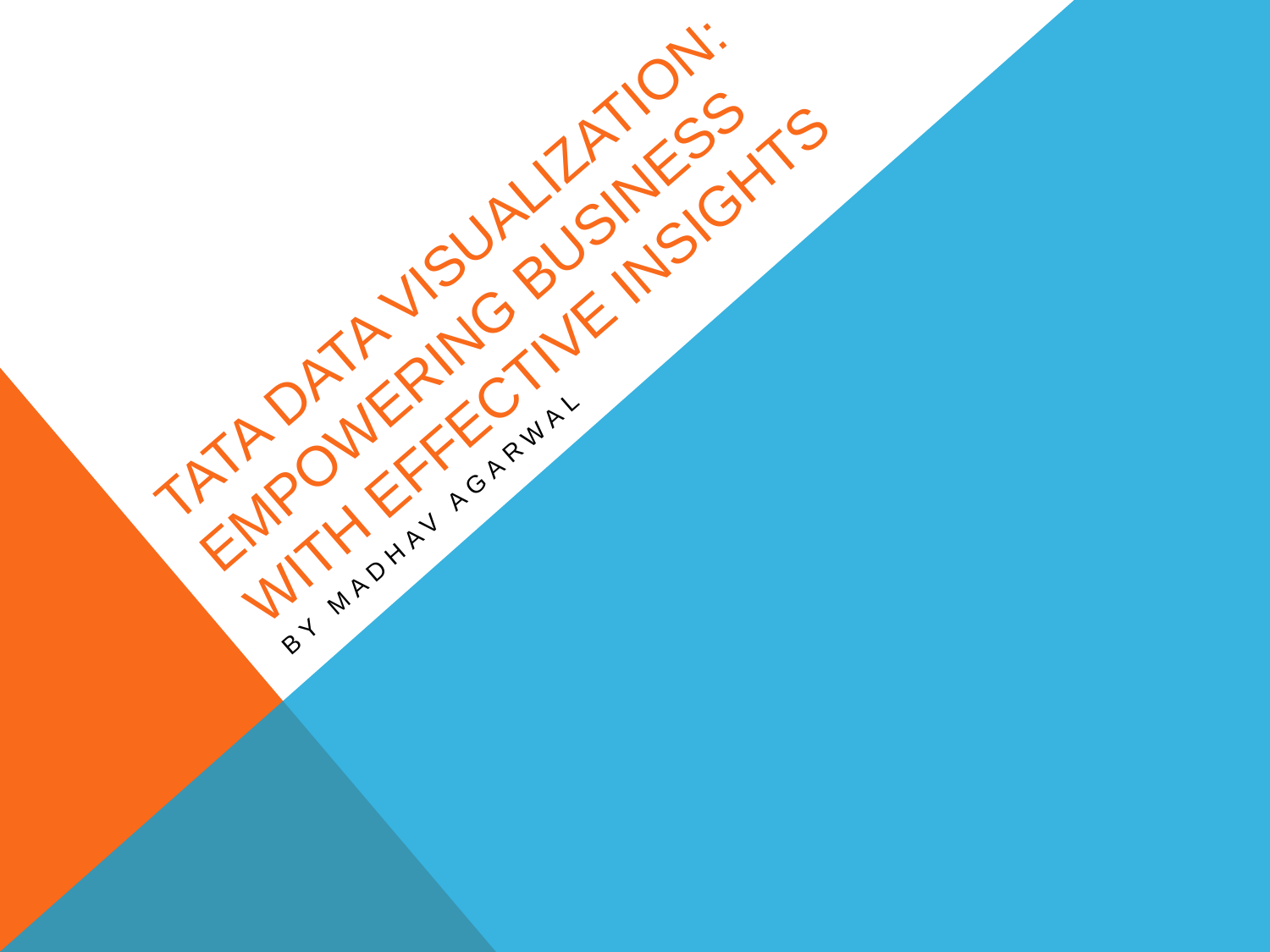

# Tata Data Visualization: Empowering Business with Effective Insights
By Madhav agarwal